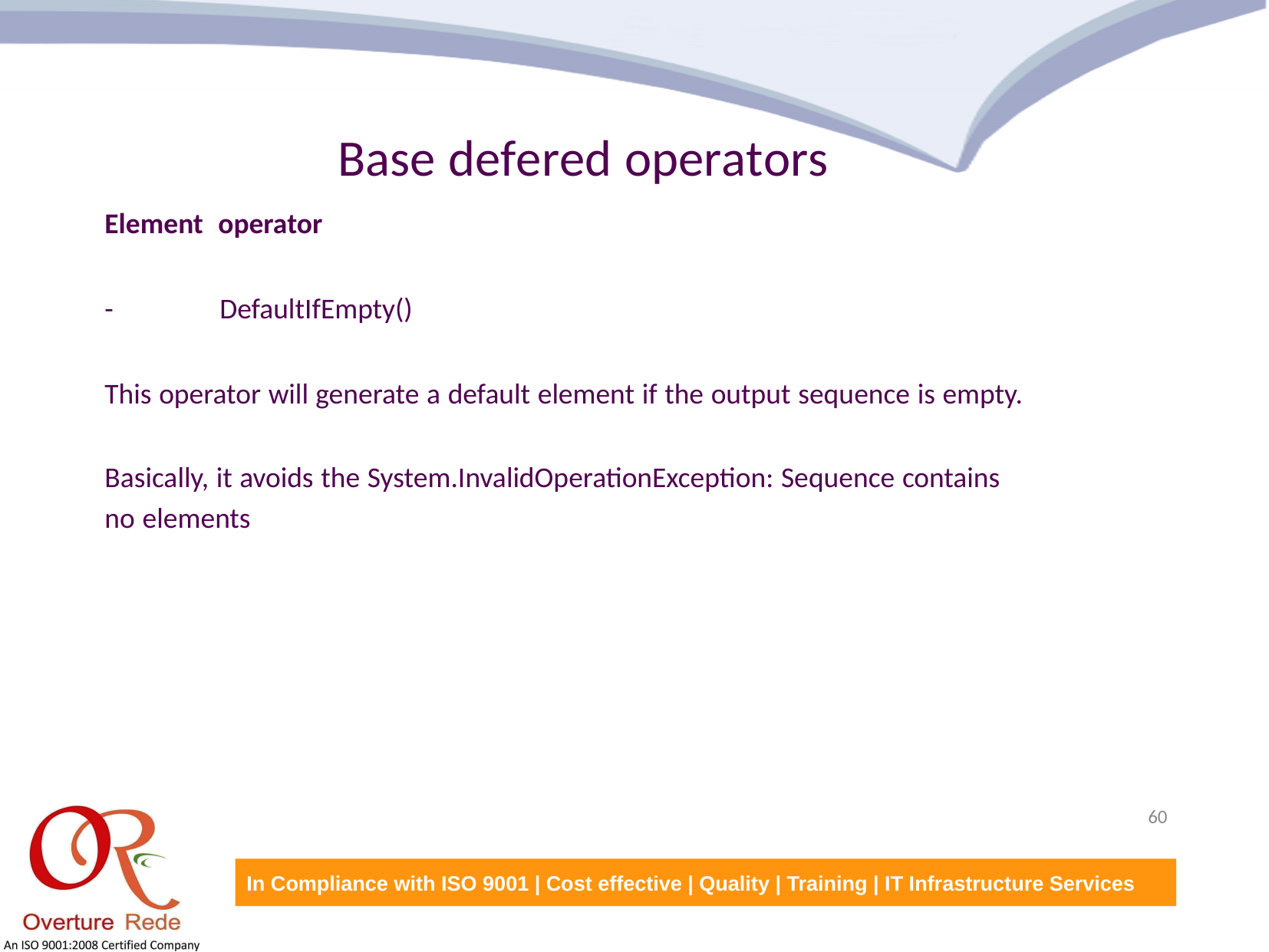

Base defered operators
Element  operator

-	DefaultIfEmpty()

This operator will generate a default element if the output sequence is empty.

Basically, it avoids the System.InvalidOperationException: Sequence contains no elements
60